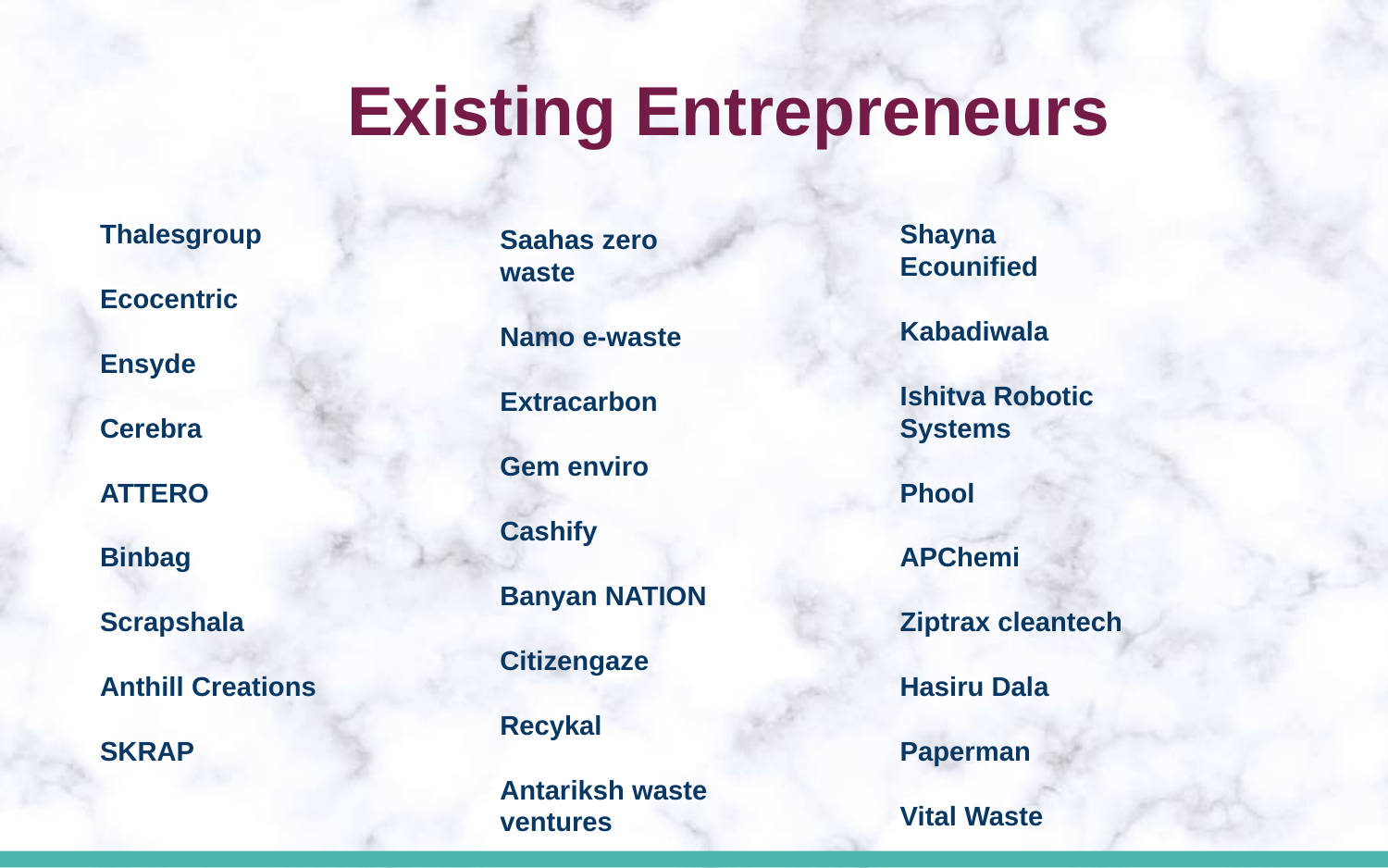

# Existing Entrepreneurs

Thalesgroup

Ecocentric

Ensyde

Cerebra

ATTERO

Binbag

Scrapshala

Anthill Creations

SKRAP
Shayna Ecounified

Kabadiwala

Ishitva Robotic Systems

Phool

APChemi

Ziptrax cleantech

Hasiru Dala

Paperman

Vital Waste
Saahas zero waste

Namo e-waste

Extracarbon

Gem enviro

Cashify

Banyan NATION

Citizengaze

Recykal

Antariksh waste ventures